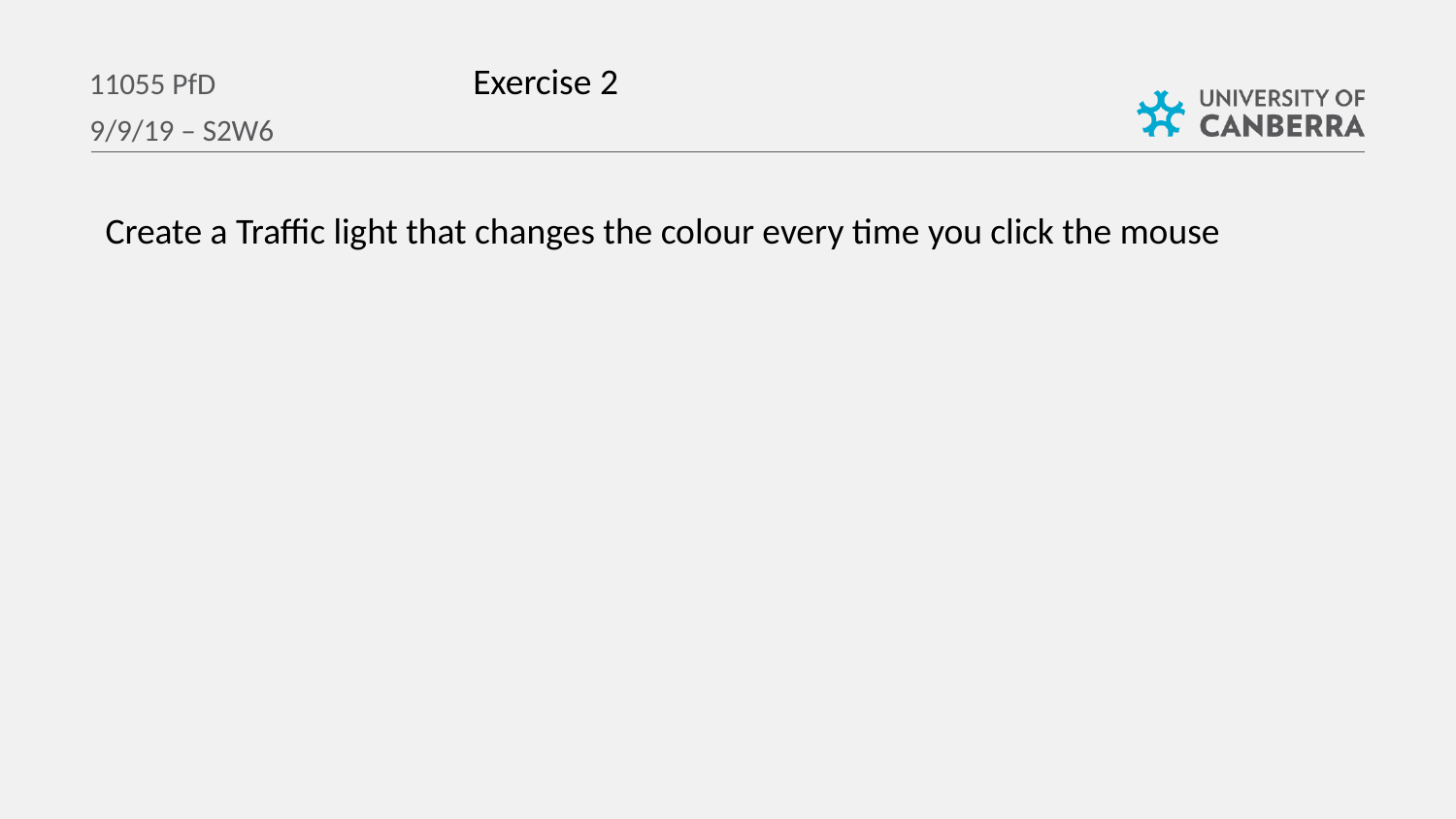

Exercise 2
11055 PfD
9/9/19 – S2W6
Create a Traffic light that changes the colour every time you click the mouse